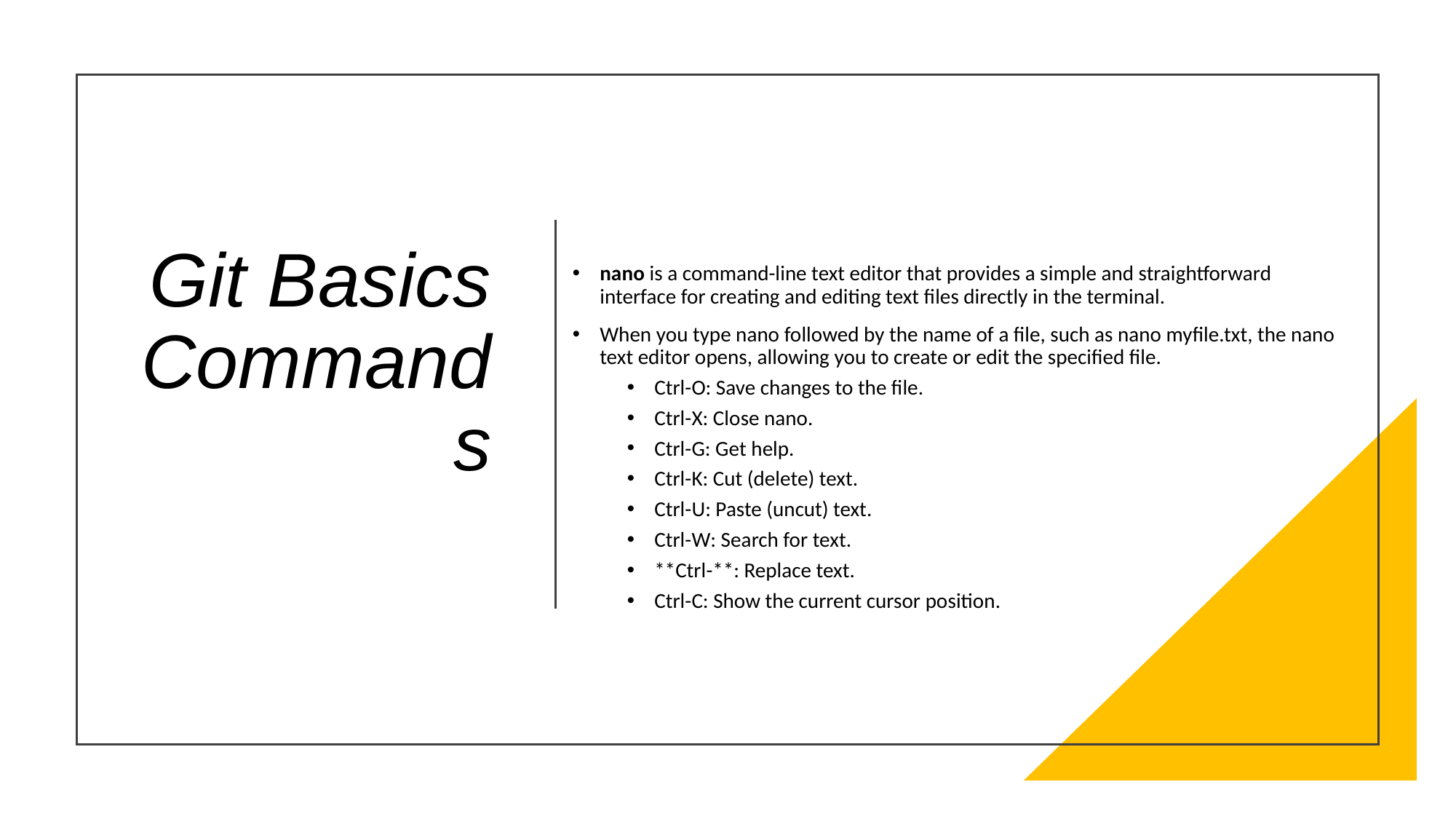

nano is a command-line text editor that provides a simple and straightforward interface for creating and editing text files directly in the terminal.
When you type nano followed by the name of a file, such as nano myfile.txt, the nano text editor opens, allowing you to create or edit the specified file.
Ctrl-O: Save changes to the file.
Ctrl-X: Close nano.
Ctrl-G: Get help.
Ctrl-K: Cut (delete) text.
Ctrl-U: Paste (uncut) text.
Ctrl-W: Search for text.
**Ctrl-**: Replace text.
Ctrl-C: Show the current cursor position.
# Git Basics Commands